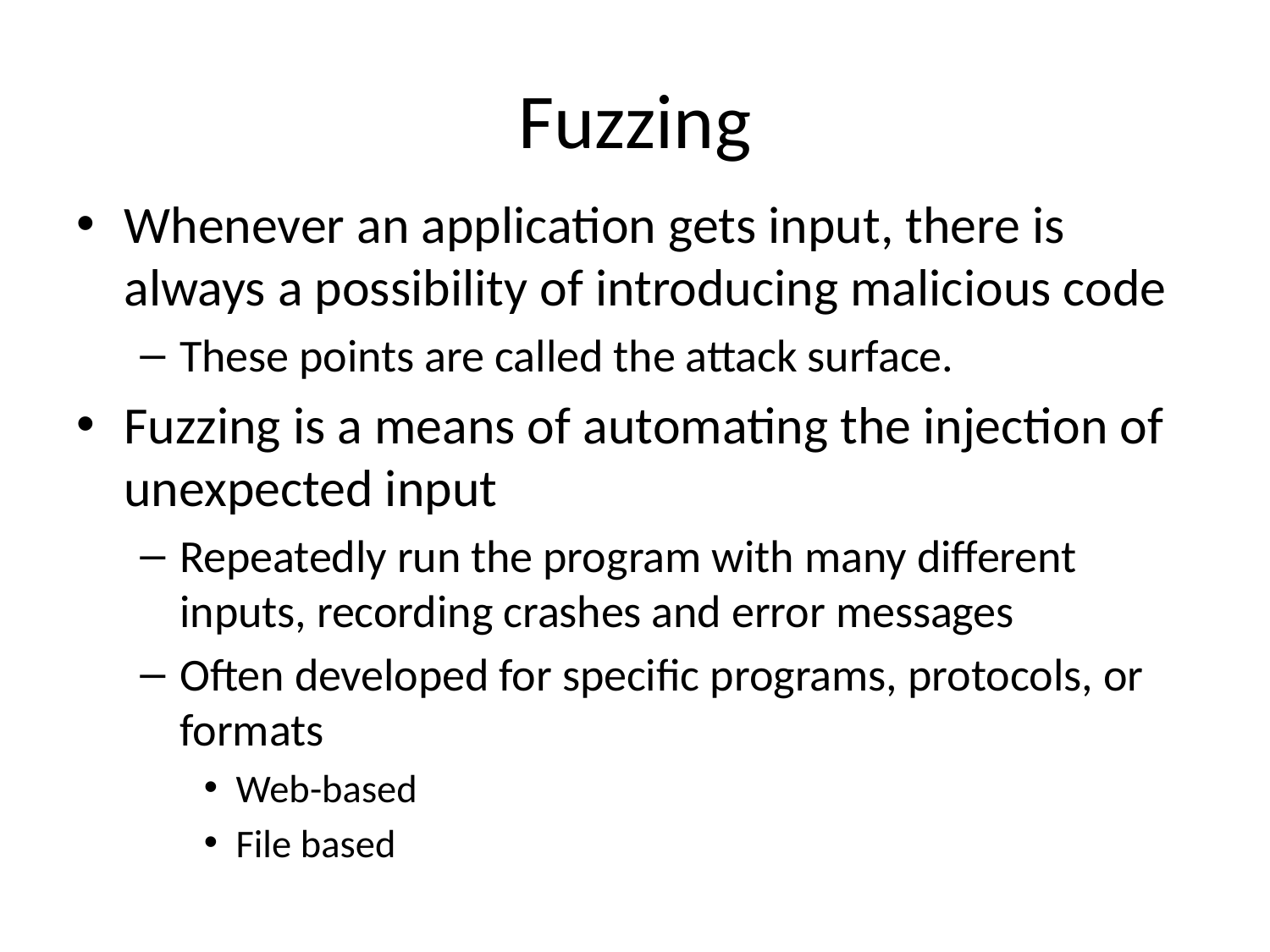

# Fuzzing
Whenever an application gets input, there is always a possibility of introducing malicious code
These points are called the attack surface.
Fuzzing is a means of automating the injection of unexpected input
Repeatedly run the program with many different inputs, recording crashes and error messages
Often developed for specific programs, protocols, or formats
Web-based
File based